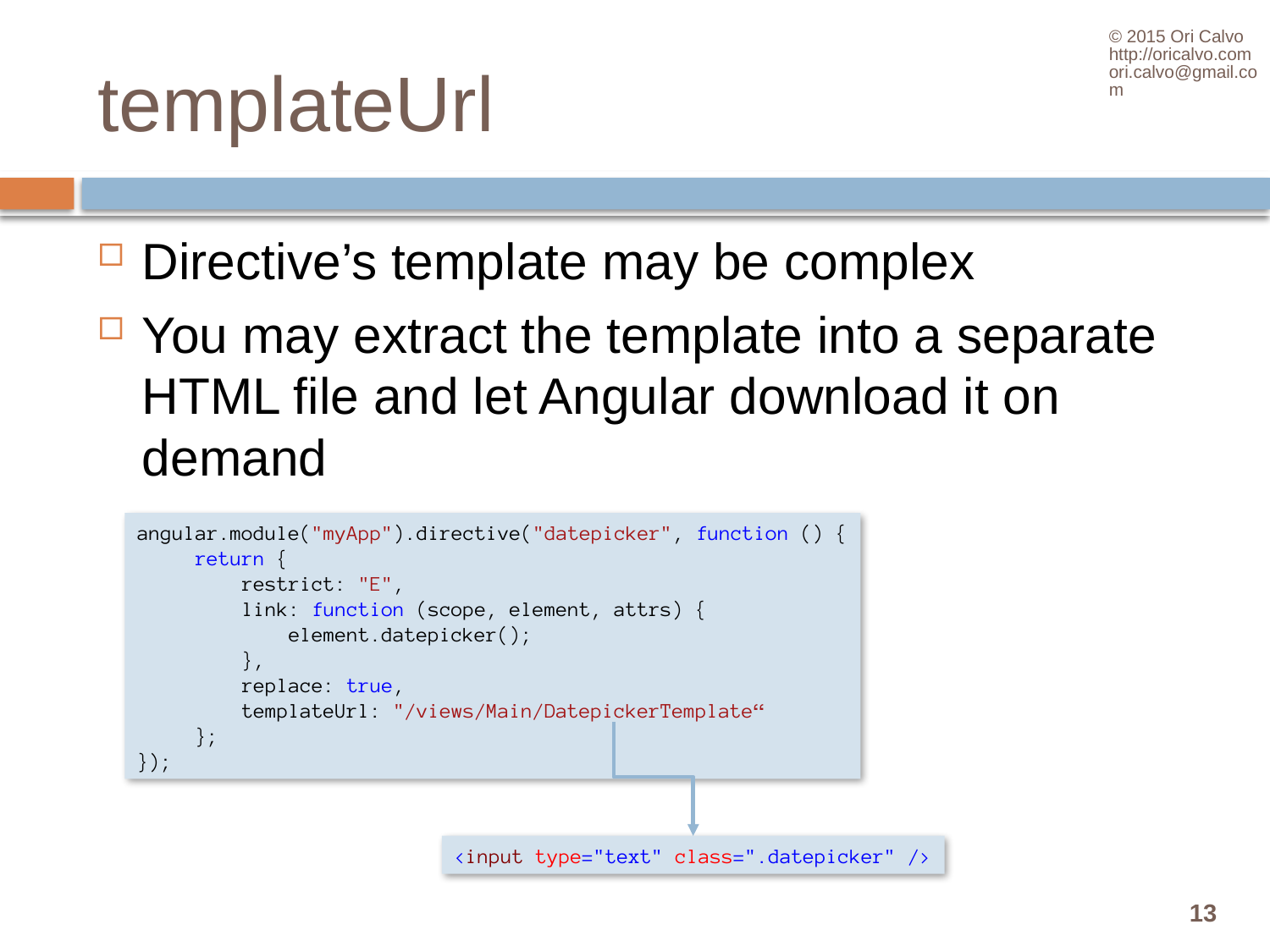

© 2015 Ori Calvo http://oricalvo.com ori.calvo@gmail.com
# templateUrl
Directive’s template may be complex
You may extract the template into a separate HTML file and let Angular download it on demand
angular.module("myApp").directive("datepicker", function () {
     return {
         restrict: "E",
         link: function (scope, element, attrs) {
             element.datepicker();
         },
         replace: true,
         templateUrl: "/views/Main/DatepickerTemplate“
     };
});
<input type="text" class=".datepicker" />